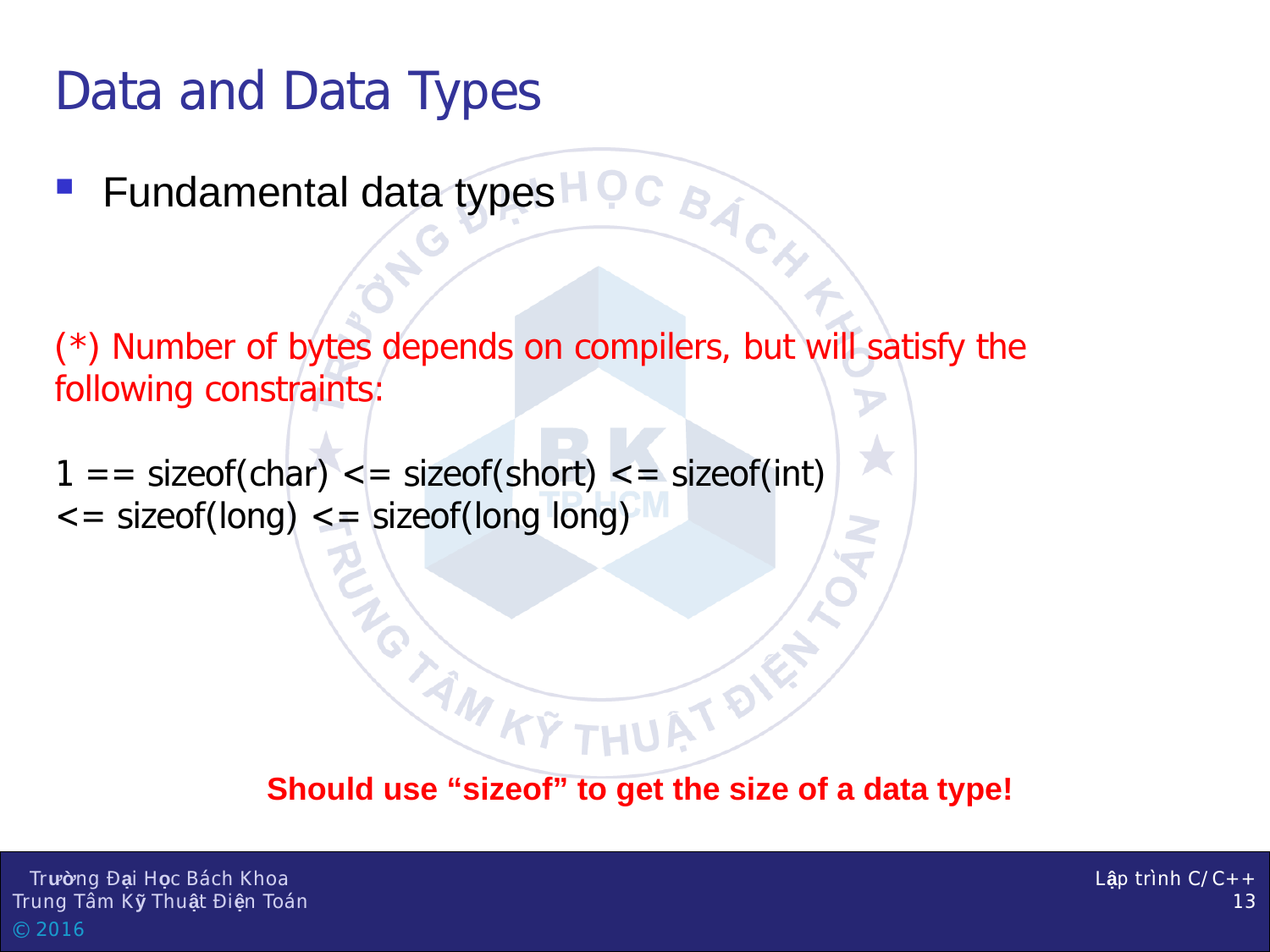

Data and Data Types
Fundamental data types
(*) Number of bytes depends on compilers, but will satisfy the following constraints:

1 == sizeof(char) <= sizeof(short) <= sizeof(int)
<= sizeof(long) <= sizeof(long long)
Should use “sizeof” to get the size of a data type!